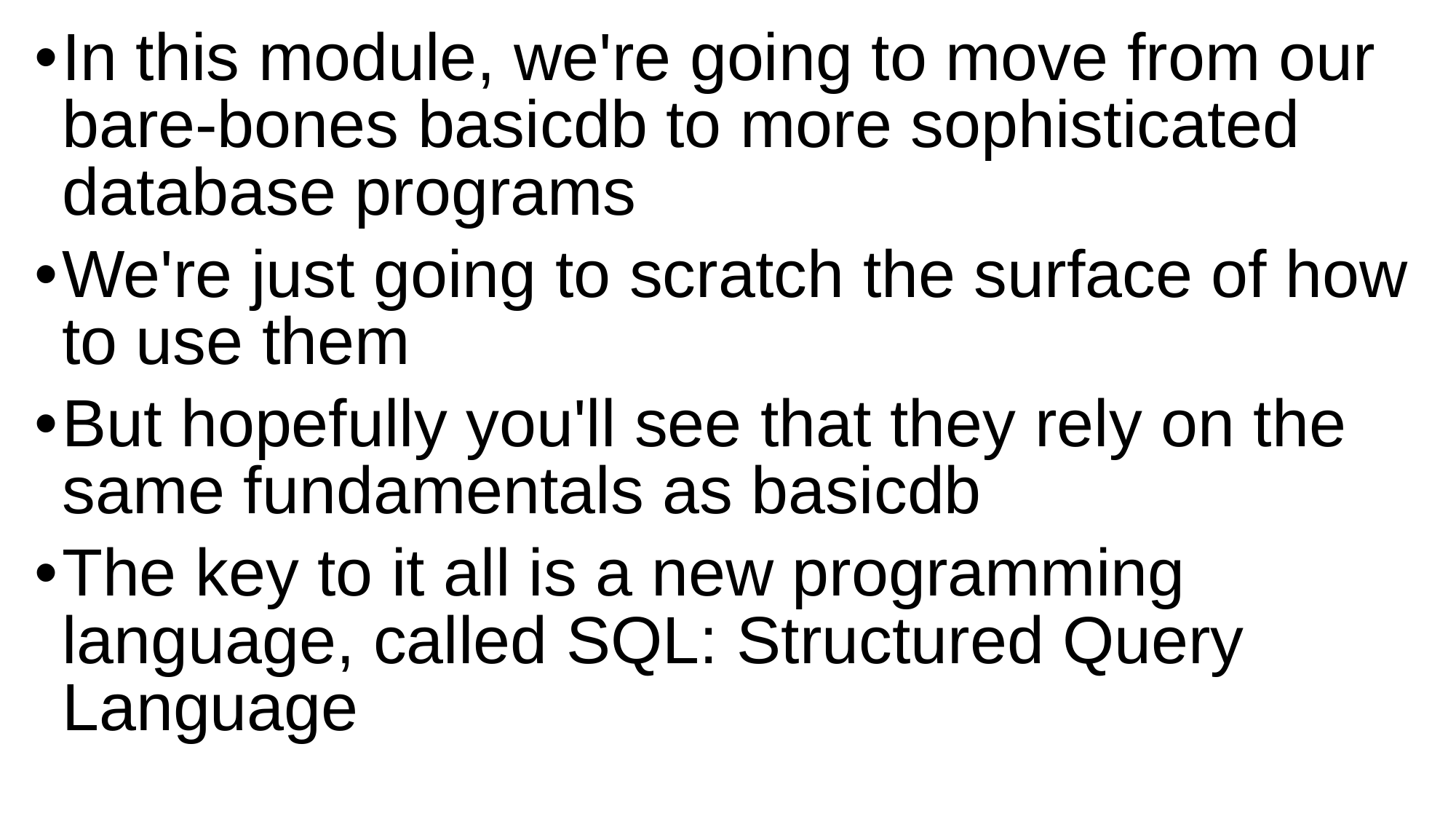

In this module, we're going to move from our bare-bones basicdb to more sophisticated database programs
We're just going to scratch the surface of how to use them
But hopefully you'll see that they rely on the same fundamentals as basicdb
The key to it all is a new programming language, called SQL: Structured Query Language